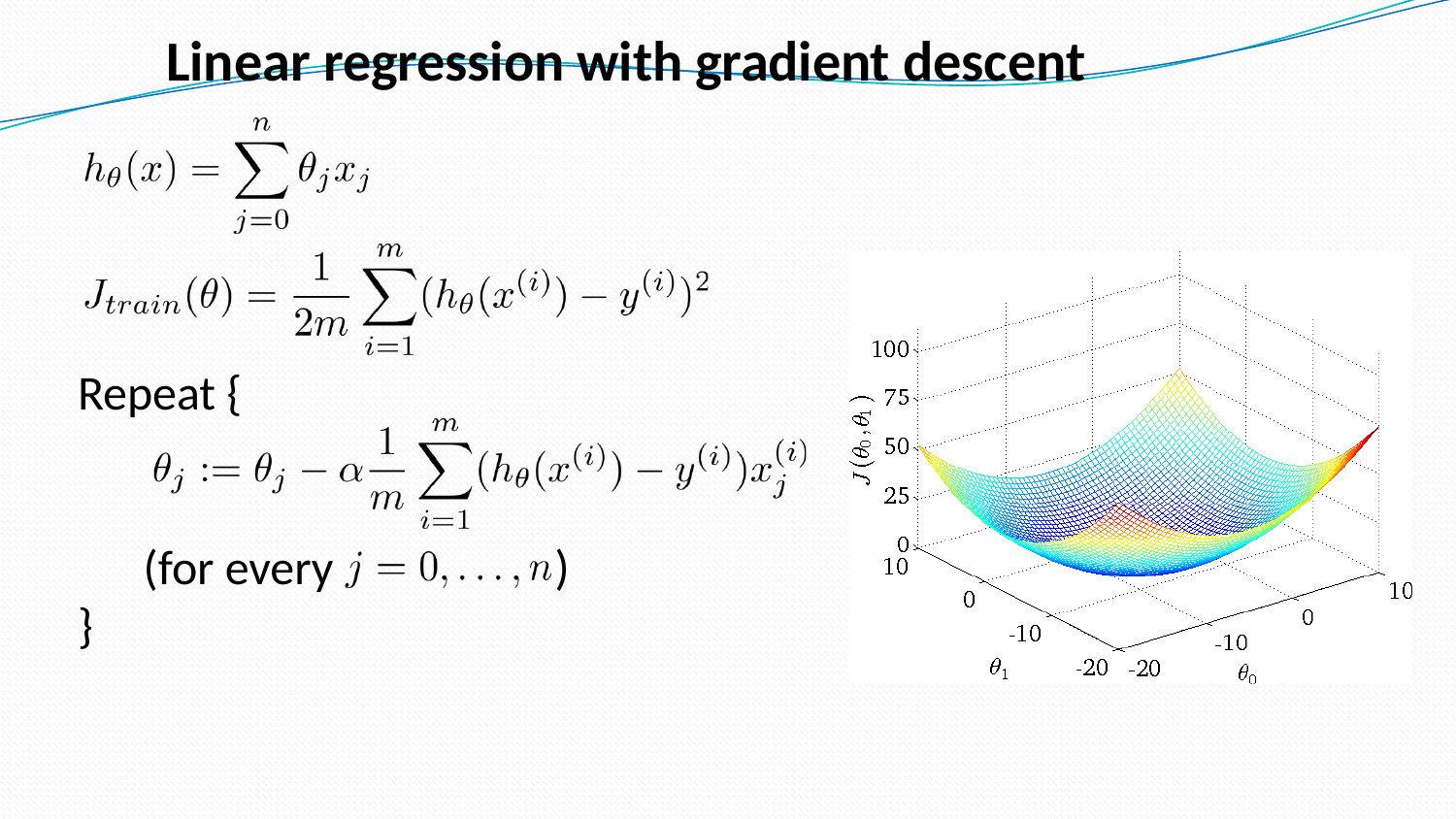

# Linear regression with gradient descent

Repeat {

(for every
)

}